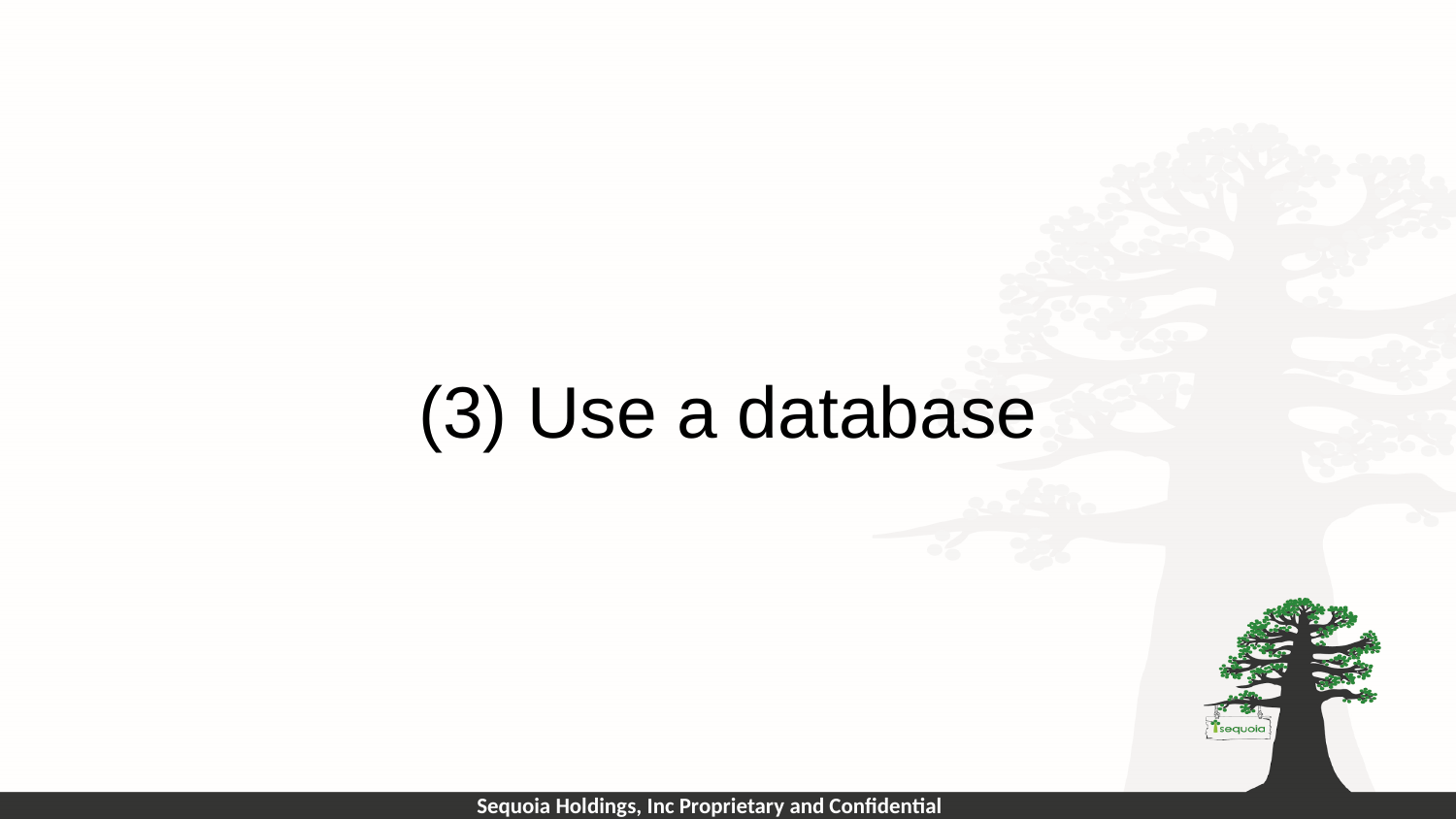

# (3) Use a database
Sequoia Holdings, Inc Proprietary and Confidential